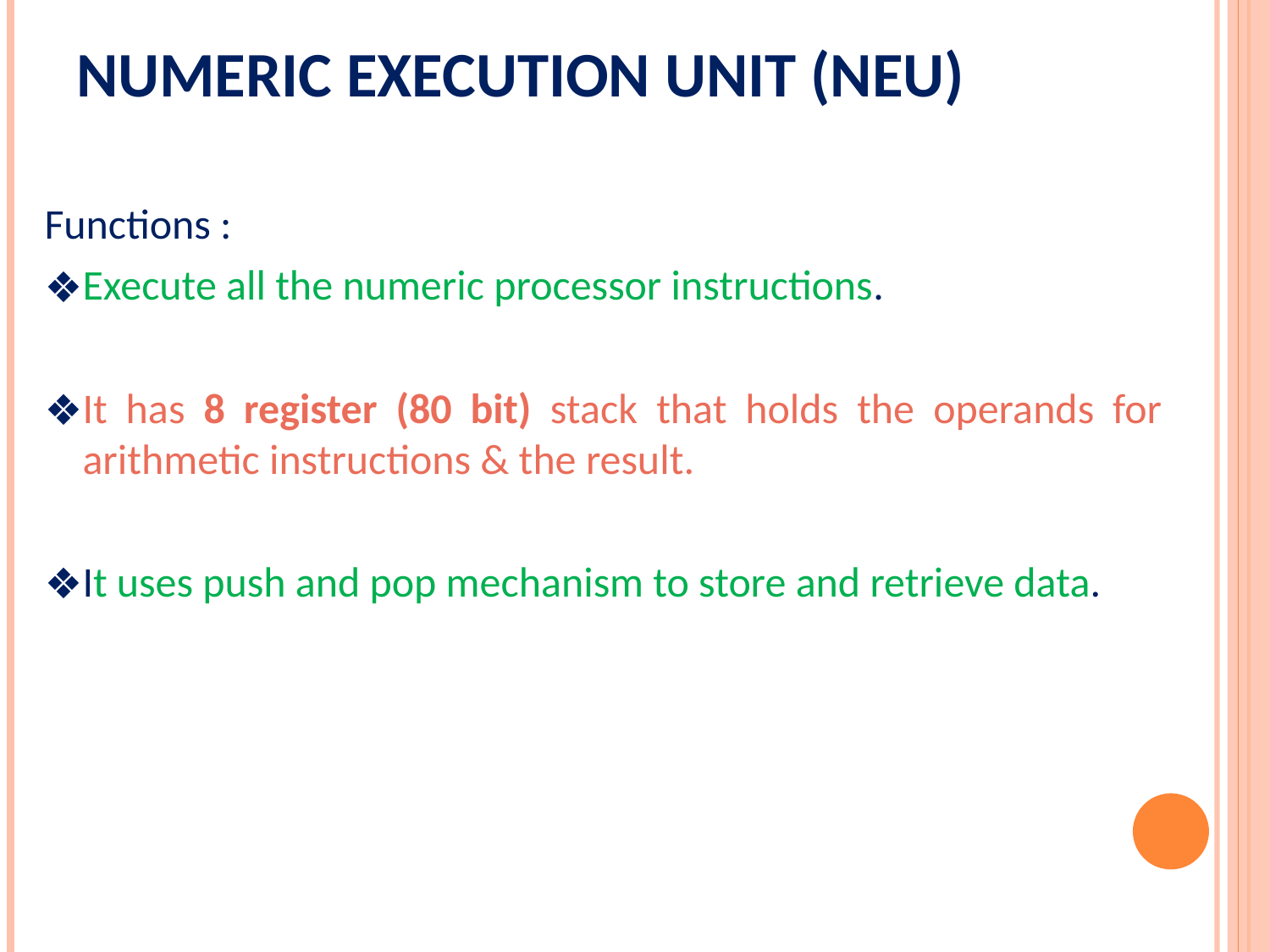

# Numeric Execution Unit (NEU)
Functions :
Execute all the numeric processor instructions.

It has 8 register (80 bit) stack that holds the operands for arithmetic instructions & the result.

It uses push and pop mechanism to store and retrieve data.

29